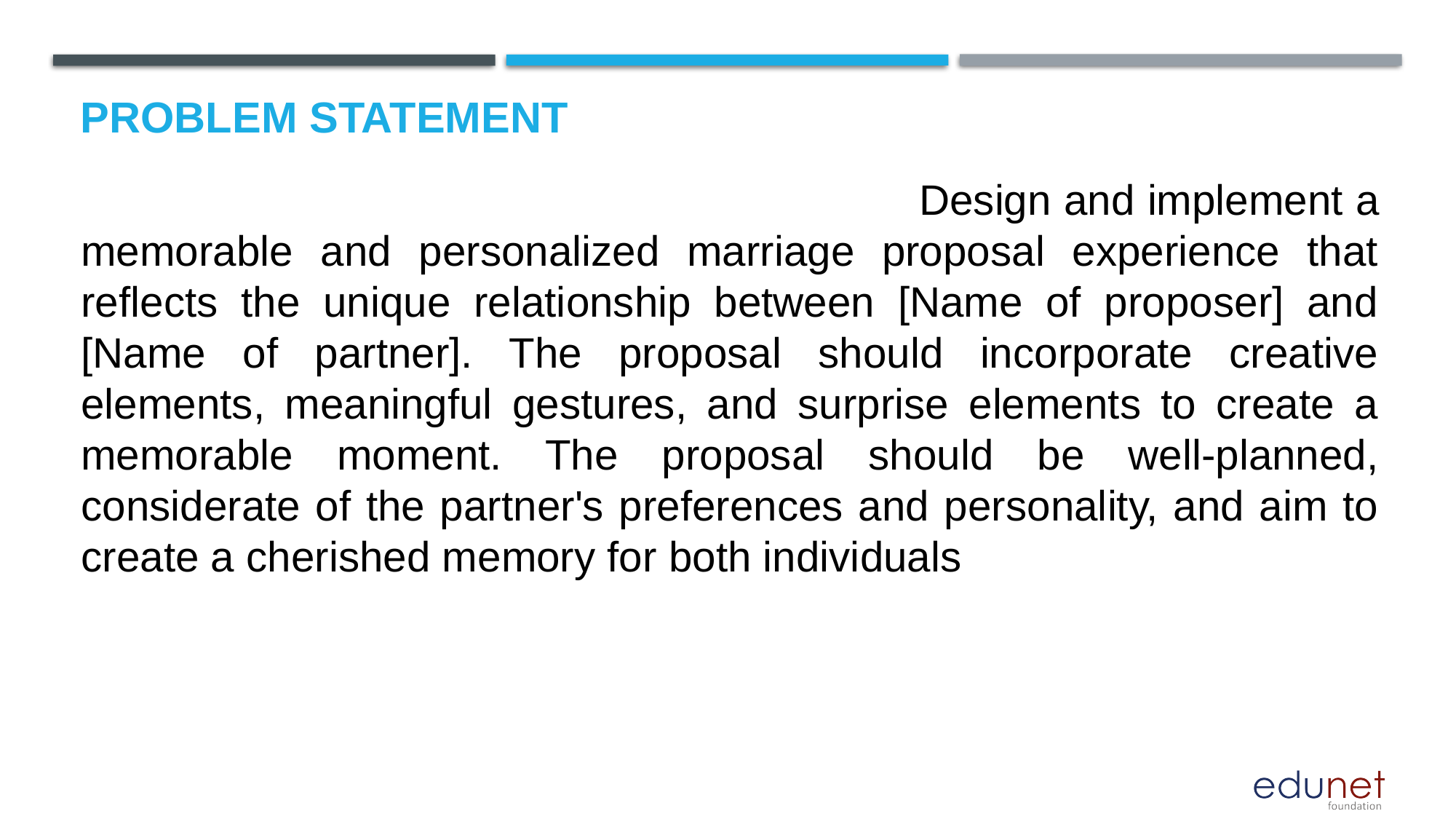

# Problem Statement
                                                                  Design and implement a memorable and personalized marriage proposal experience that reflects the unique relationship between [Name of proposer] and [Name of partner]. The proposal should incorporate creative elements, meaningful gestures, and surprise elements to create a memorable moment. The proposal should be well-planned, considerate of the partner's preferences and personality, and aim to create a cherished memory for both individuals